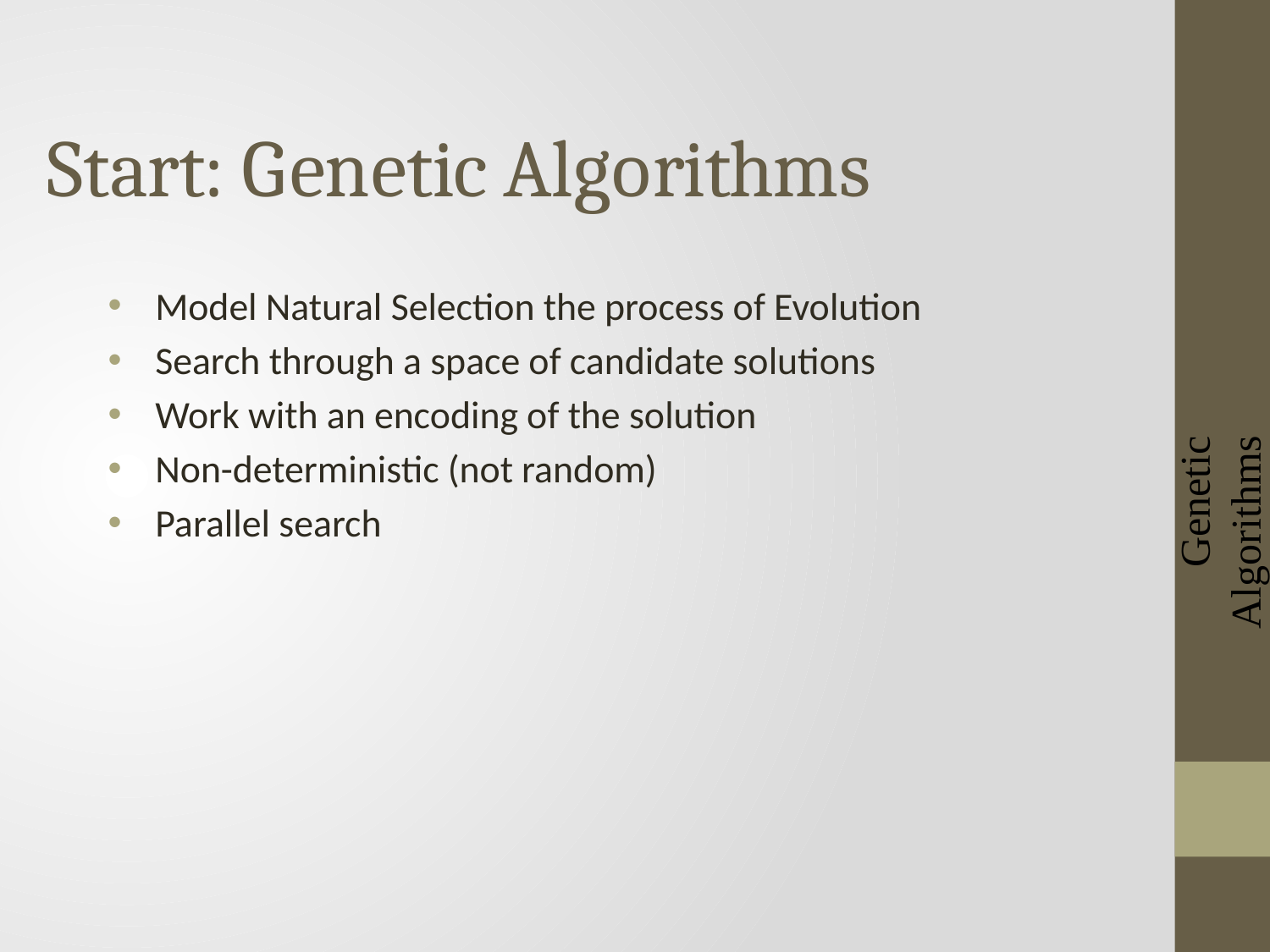

# Start: Genetic Algorithms
Genetic Algorithms
Model Natural Selection the process of Evolution
Search through a space of candidate solutions
Work with an encoding of the solution
Non-deterministic (not random)
Parallel search